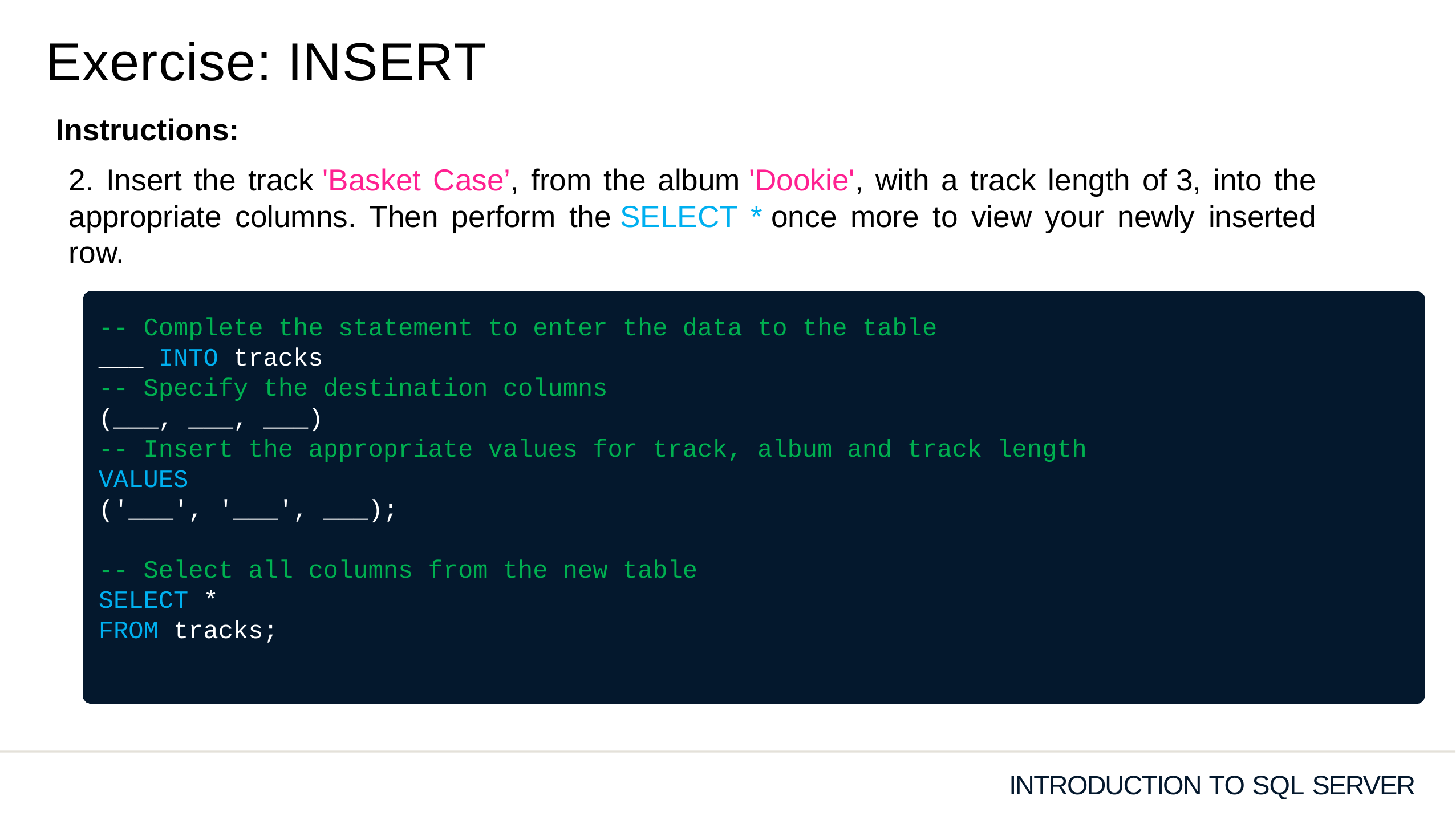

# Exercise: INSERT
Instructions:
2. Insert the track 'Basket Case’, from the album 'Dookie', with a track length of 3, into the appropriate columns. Then perform the SELECT * once more to view your newly inserted row.

-- Complete the statement to enter the data to the table
___ INTO tracks
-- Specify the destination columns
(___, ___, ___)
-- Insert the appropriate values for track, album and track length
VALUES
('___', '___', ___);

-- Select all columns from the new table
SELECT *
FROM tracks;

INTRODUCTION TO SQL SERVER